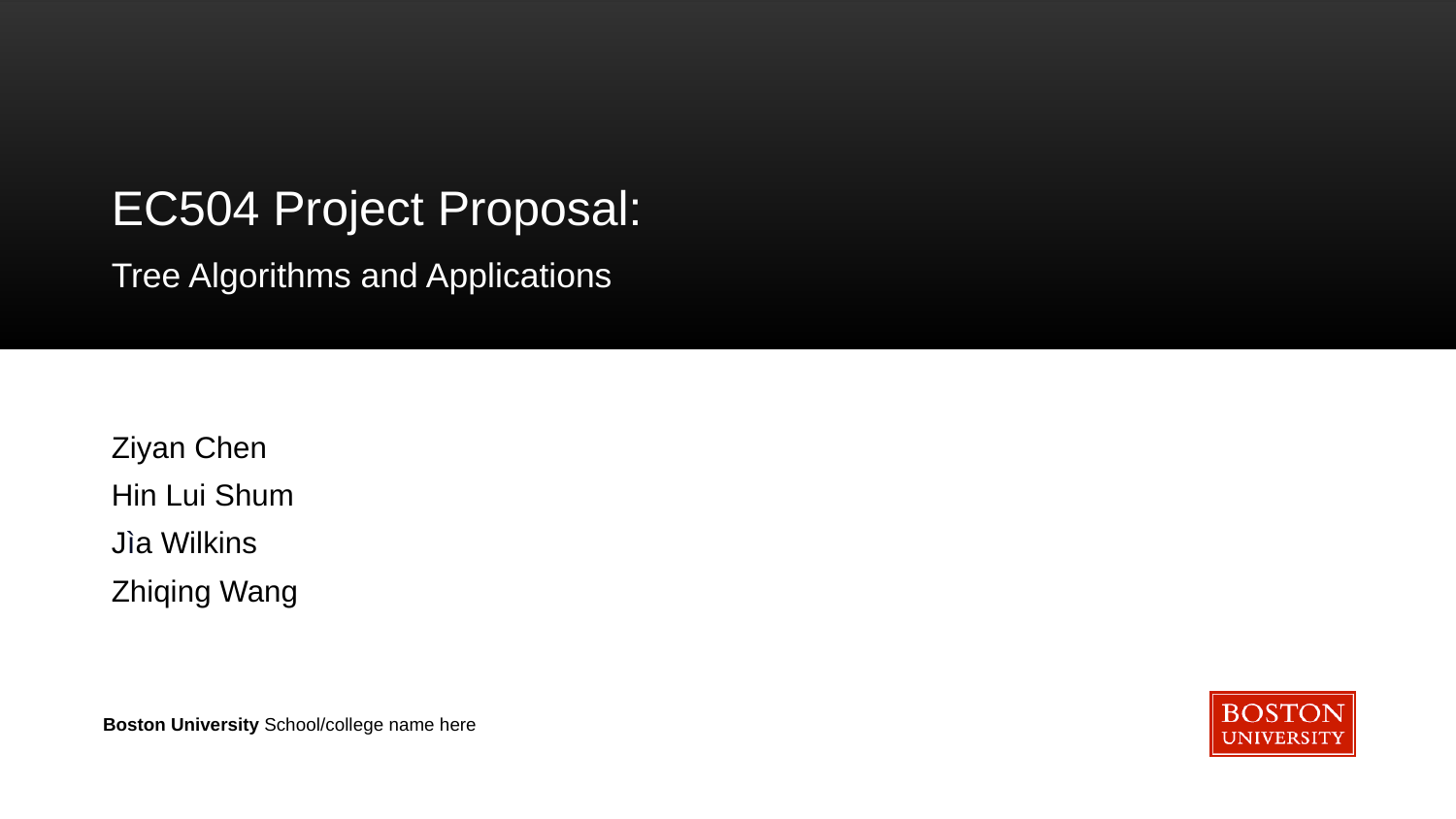

# EC504 Project Proposal:

Tree Algorithms and Applications
Ziyan Chen
Hin Lui Shum
Jìa Wilkins
Zhiqing Wang